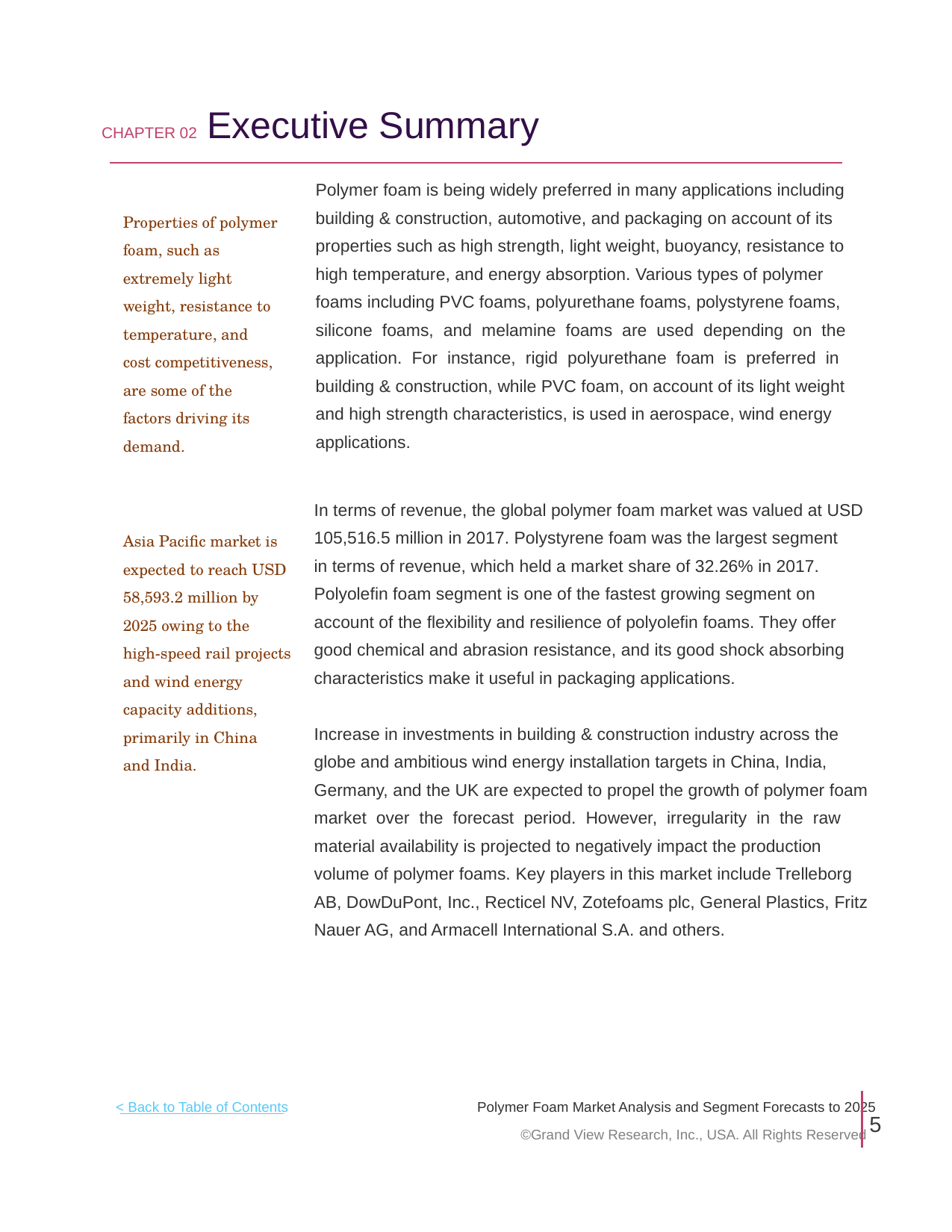

CHAPTER 02 Executive Summary

Polymer foam is being widely preferred in many applications including
building & construction, automotive, and packaging on account of its
properties such as high strength, light weight, buoyancy, resistance to
high temperature, and energy absorption. Various types of polymer
foams including PVC foams, polyurethane foams, polystyrene foams,
silicone  foams,  and  melamine  foams  are  used  depending  on  the
application.  For  instance,  rigid  polyurethane  foam  is  preferred  in
building & construction, while PVC foam, on account of its light weight
and high strength characteristics, is used in aerospace, wind energy
applications.
Properties of polymer
foam, such as
extremely light
weight, resistance to
temperature, and
cost competitiveness,
are some of the
factors driving its
demand.
Asia Pacific market is
expected to reach USD
58,593.2 million by
2025 owing to the
high-speed rail projects
and wind energy
capacity additions,
primarily in China
and India.
In terms of revenue, the global polymer foam market was valued at USD
105,516.5 million in 2017. Polystyrene foam was the largest segment
in terms of revenue, which held a market share of 32.26% in 2017.
Polyolefin foam segment is one of the fastest growing segment on
account of the flexibility and resilience of polyolefin foams. They offer
good chemical and abrasion resistance, and its good shock absorbing
characteristics make it useful in packaging applications.

Increase in investments in building & construction industry across the
globe and ambitious wind energy installation targets in China, India,
Germany, and the UK are expected to propel the growth of polymer foam
market  over  the  forecast  period.  However,  irregularity  in  the  raw
material availability is projected to negatively impact the production
volume of polymer foams. Key players in this market include Trelleborg
AB, DowDuPont, Inc., Recticel NV, Zotefoams plc, General Plastics, Fritz
Nauer AG, and Armacell International S.A. and others.

< Back to Table of Contents
Polymer Foam Market Analysis and Segment Forecasts to 2025
5

©Grand View Research, Inc., USA. All Rights Reserved